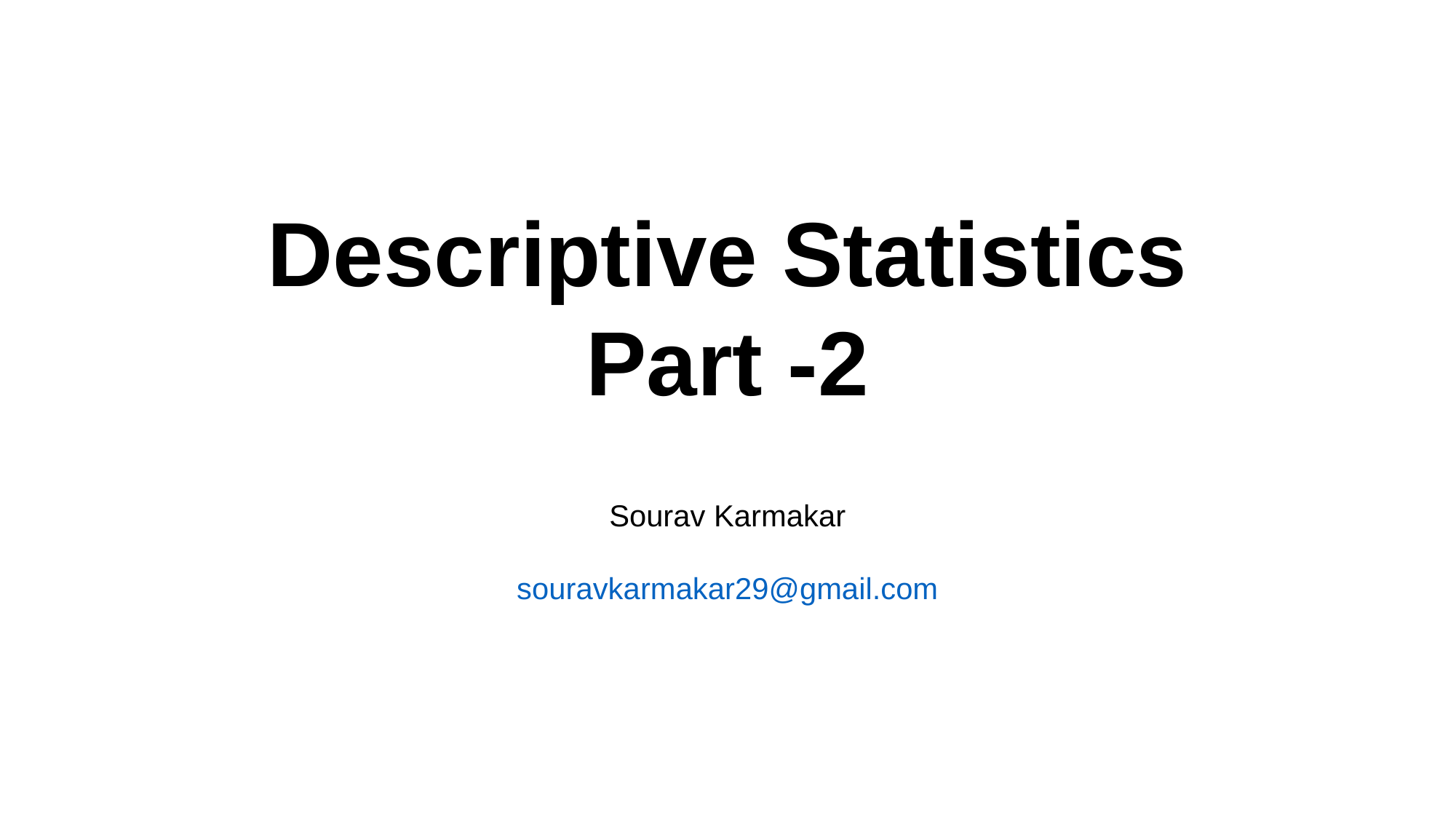

Descriptive Statistics Part -2
Sourav Karmakar

souravkarmakar29@gmail.com